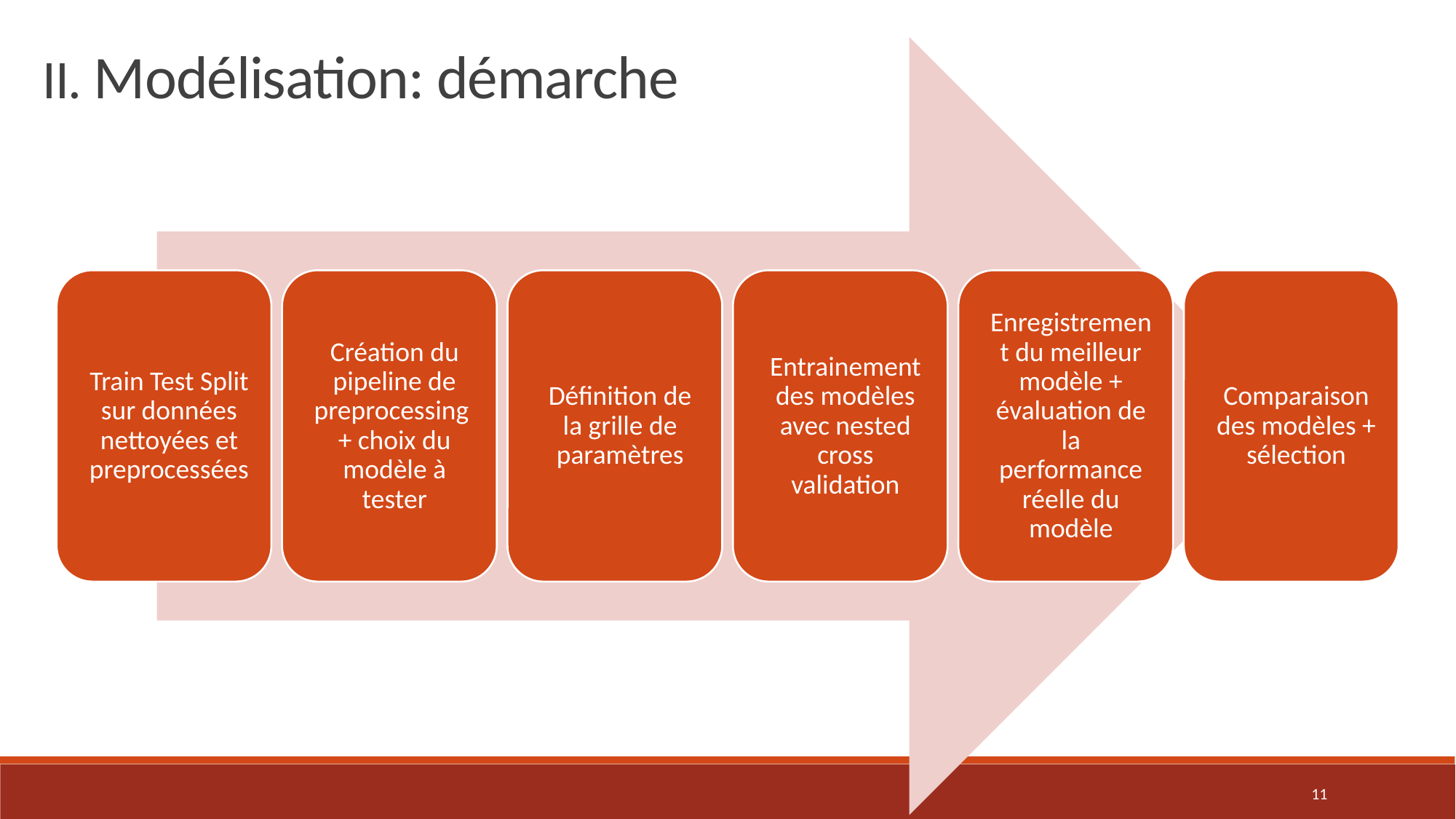

Train Test Split sur données nettoyées et preprocessées
Création du pipeline de preprocessing  + choix du modèle à tester
Définition de la grille de paramètres
Entrainement des modèles avec nested cross validation
Enregistrement du meilleur modèle + évaluation de la performance réelle du modèle
Comparaison des modèles + sélection
II. Modélisation: démarche
11